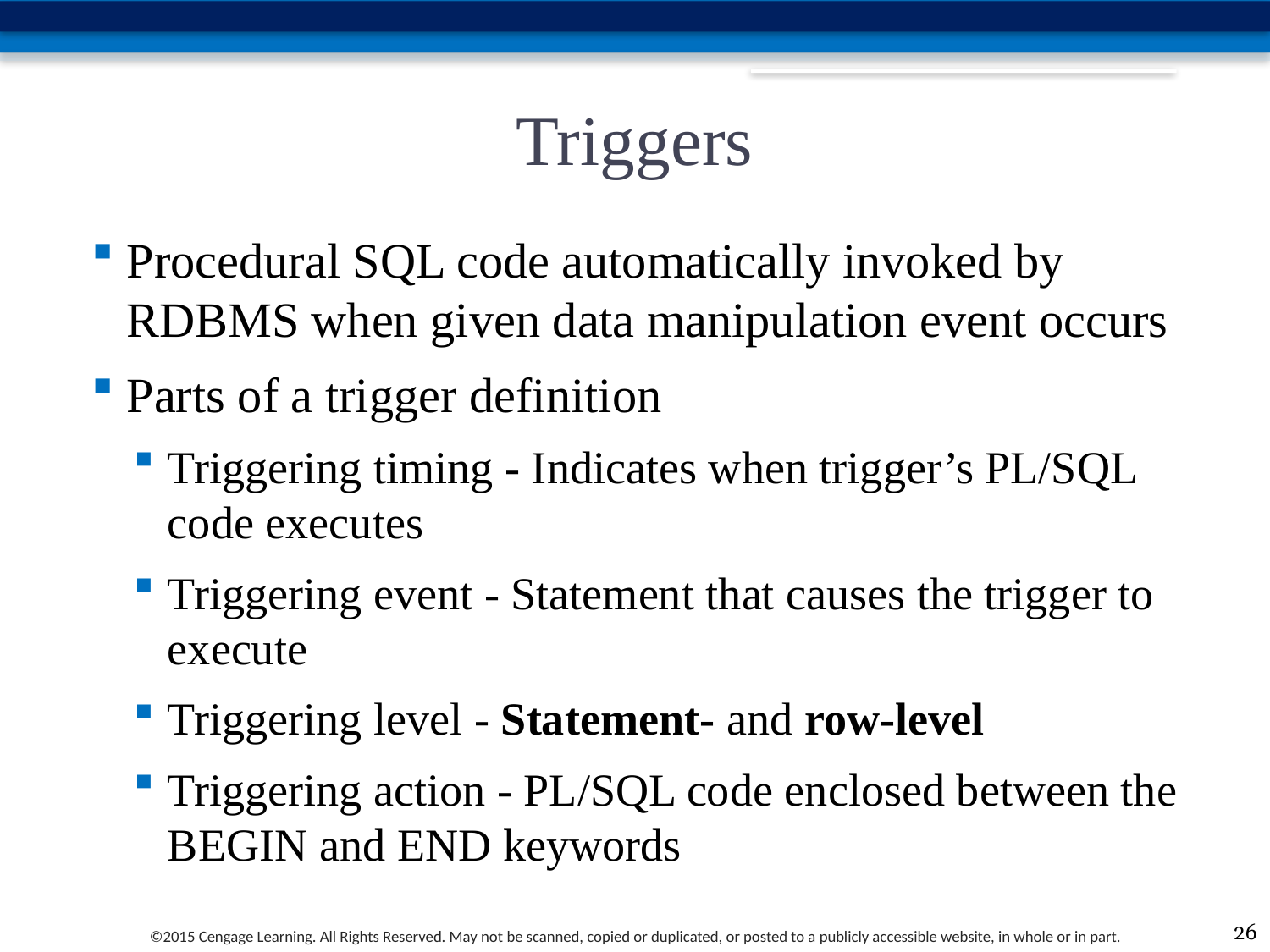

# Triggers
Procedural SQL code automatically invoked by RDBMS when given data manipulation event occurs
Parts of a trigger definition
Triggering timing - Indicates when trigger’s PL/SQL code executes
Triggering event - Statement that causes the trigger to execute
Triggering level - Statement- and row-level
Triggering action - PL/SQL code enclosed between the BEGIN and END keywords

26